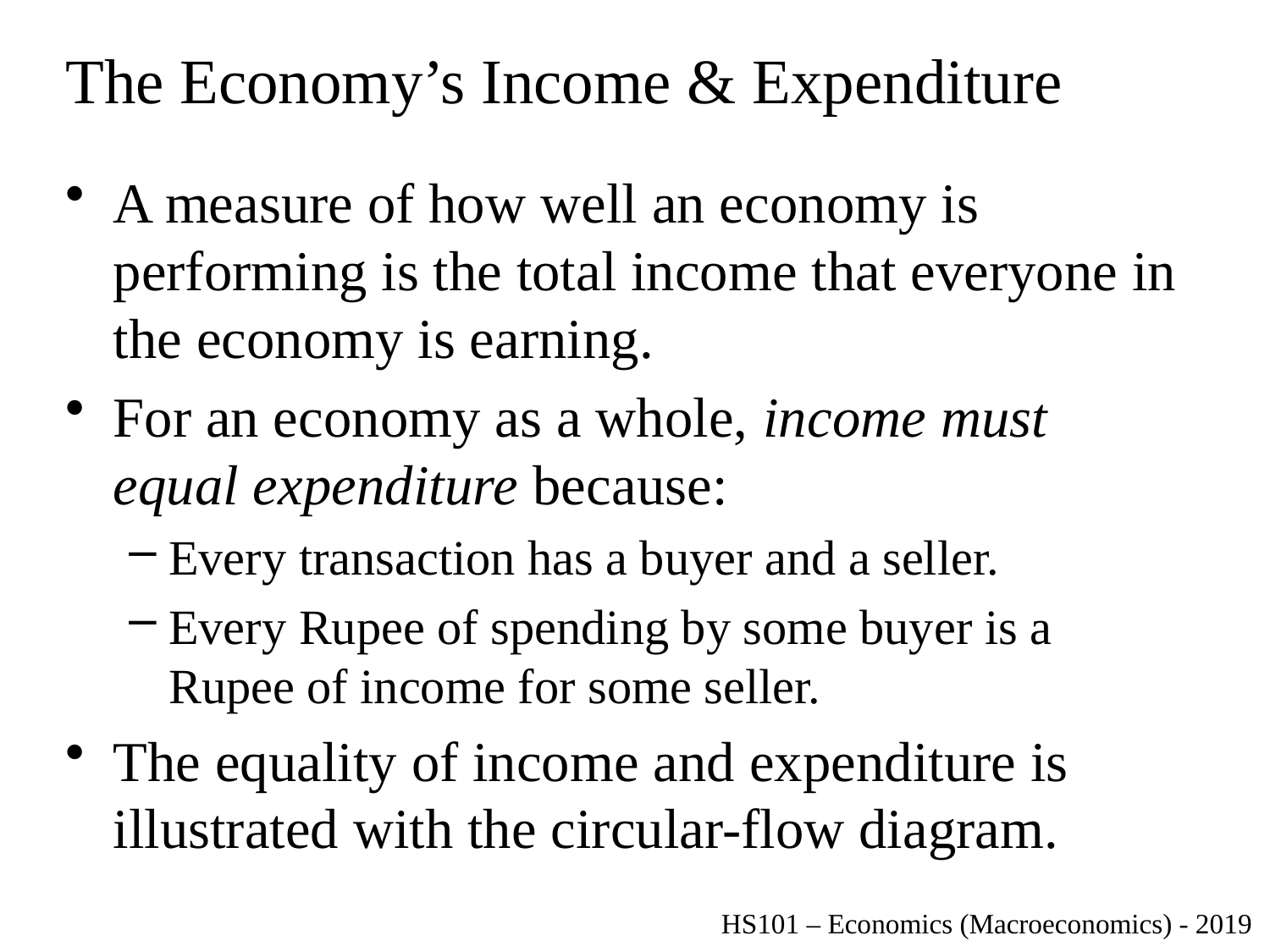

# The Economy’s Income & Expenditure
A measure of how well an economy is performing is the total income that everyone in the economy is earning.
For an economy as a whole, income must equal expenditure because:
Every transaction has a buyer and a seller.
Every Rupee of spending by some buyer is a Rupee of income for some seller.
The equality of income and expenditure is illustrated with the circular-flow diagram.

HS101 – Economics (Macroeconomics) - 2019